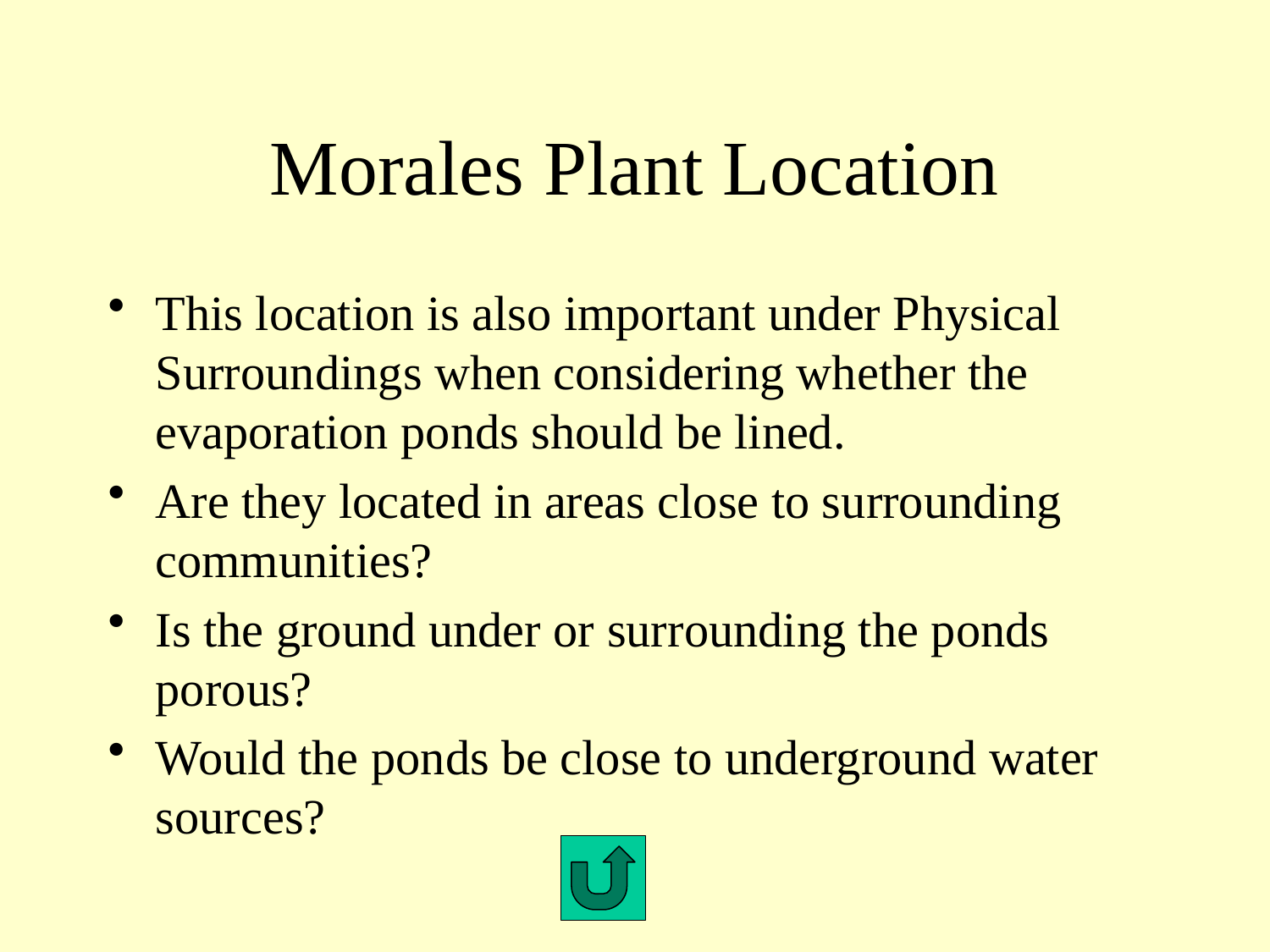

# Morales Plant Location
This location is also important under Physical Surroundings when considering whether the evaporation ponds should be lined.
Are they located in areas close to surrounding communities?
Is the ground under or surrounding the ponds porous?
Would the ponds be close to underground water sources?